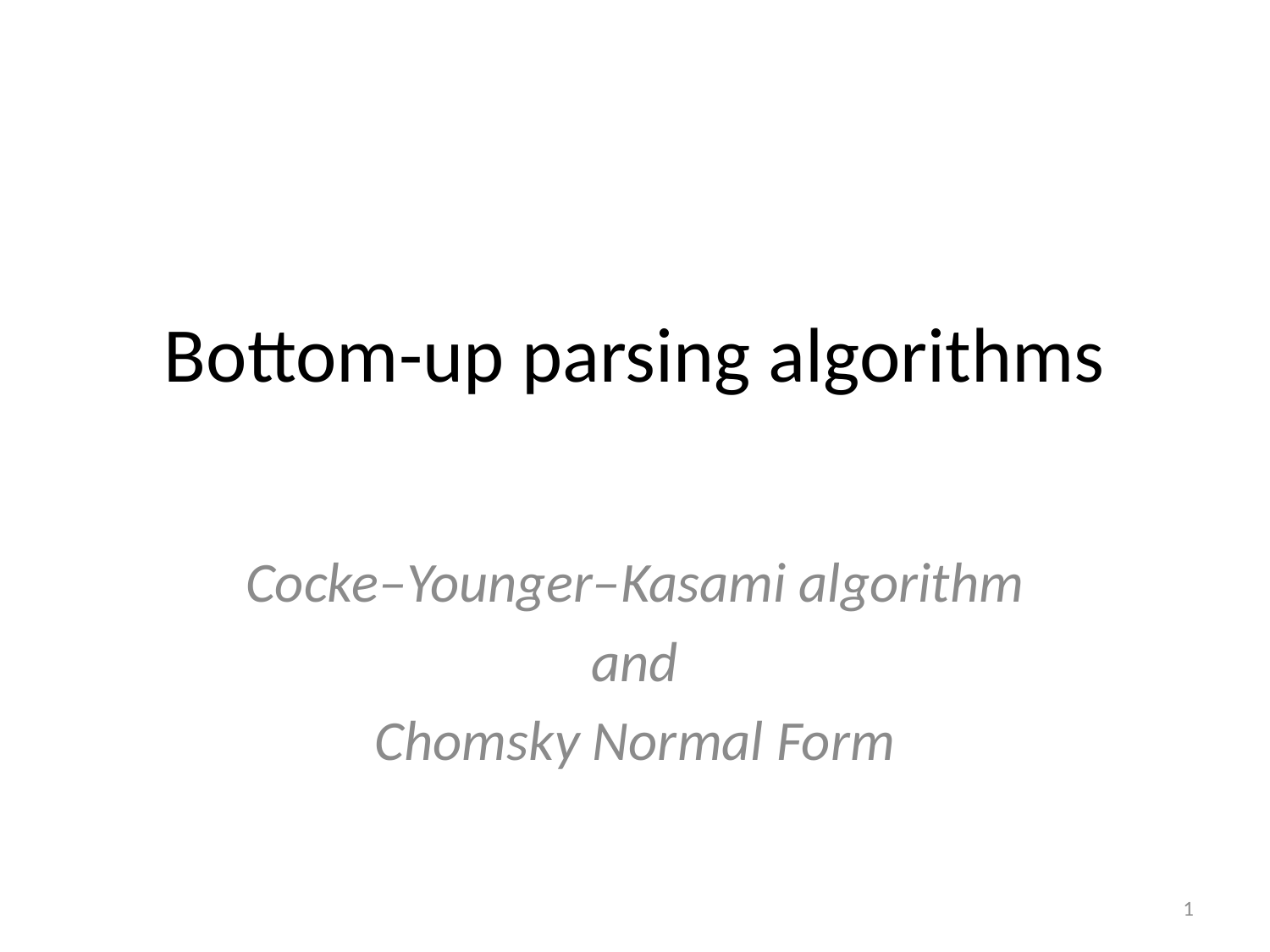

# Bottom-up parsing algorithms
Cocke–Younger–Kasami algorithm
and
Chomsky Normal Form
1